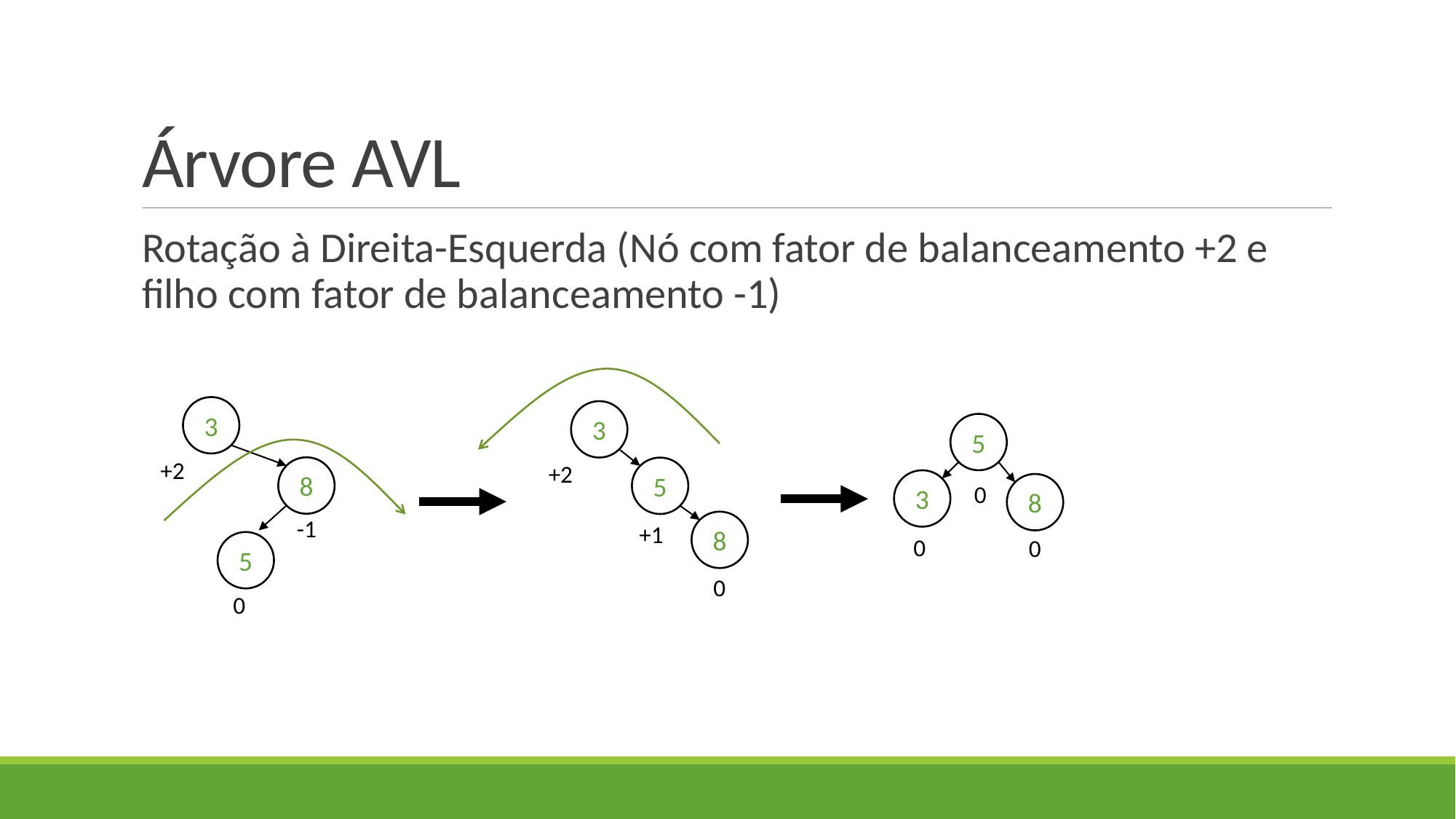

# Árvore AVL
Rotação à Direita-Esquerda (Nó com fator de balanceamento +2 e filho com fator de balanceamento -1)

3
3
5

+2
+2
8
5
3
0
8
-1
8
+1
0
0
5
0
0